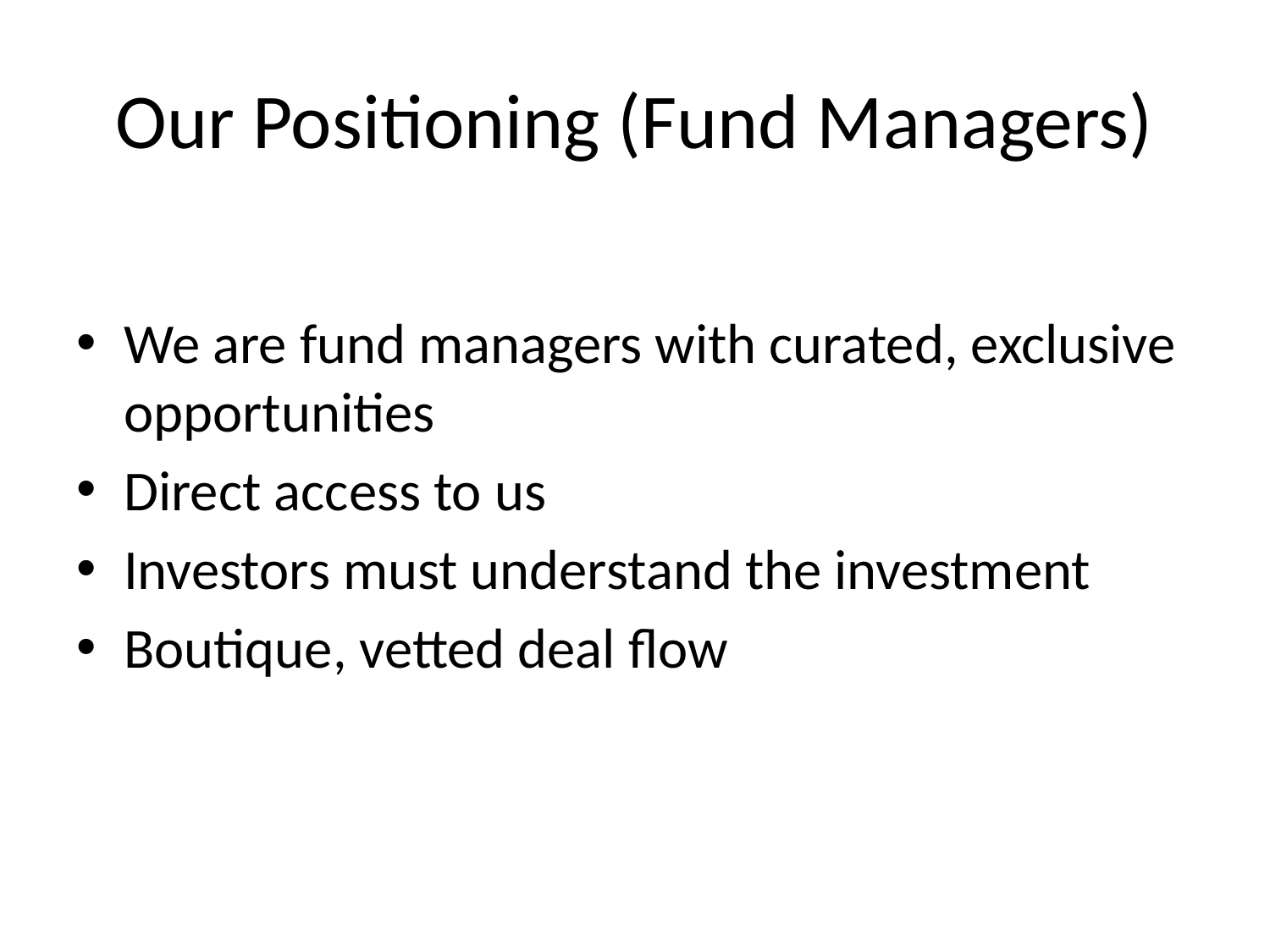

# Our Positioning (Fund Managers)

We are fund managers with curated, exclusive opportunities
Direct access to us
Investors must understand the investment
Boutique, vetted deal flow